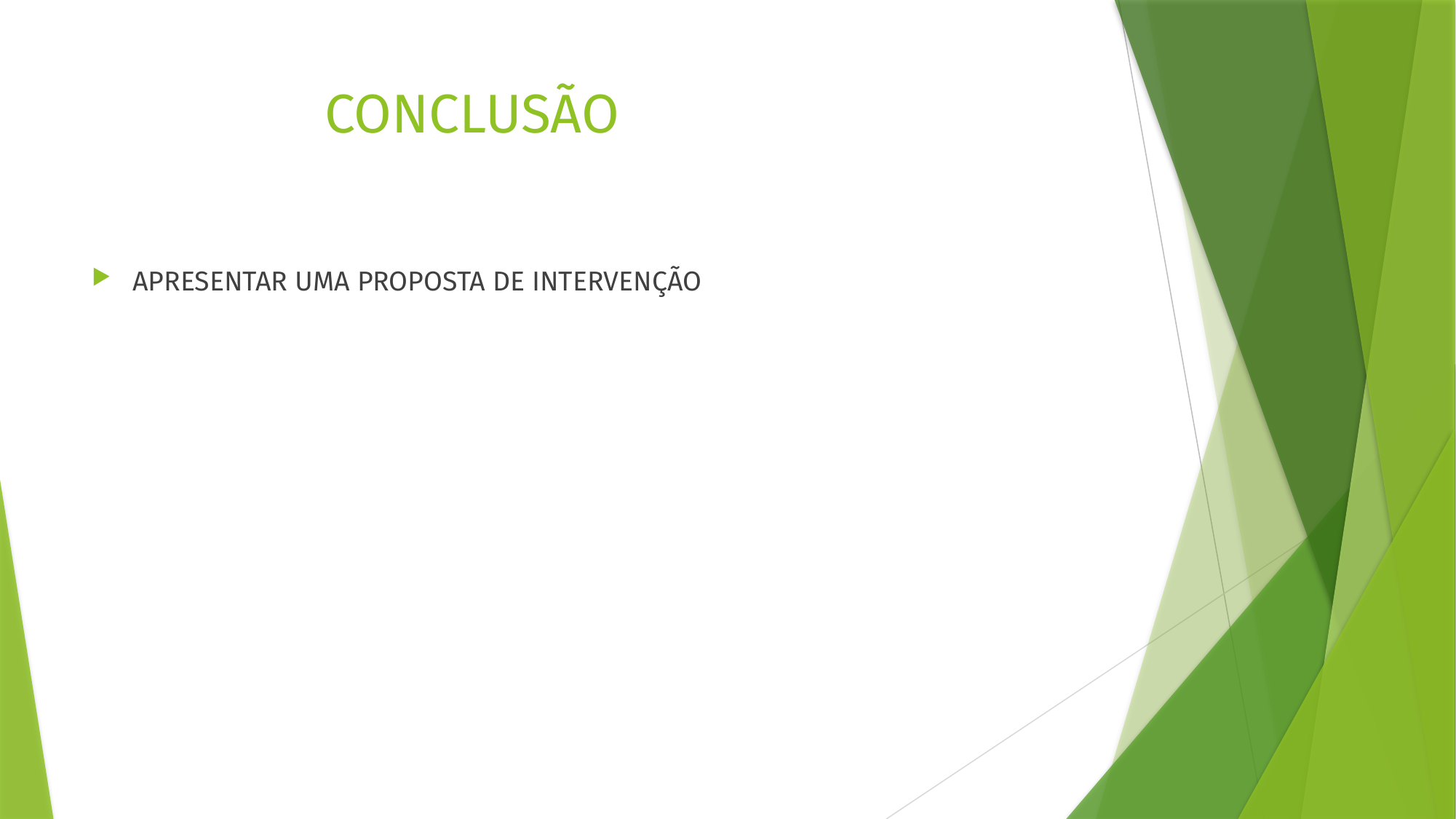

# CONCLUSÃO
APRESENTAR UMA PROPOSTA DE INTERVENÇÃO